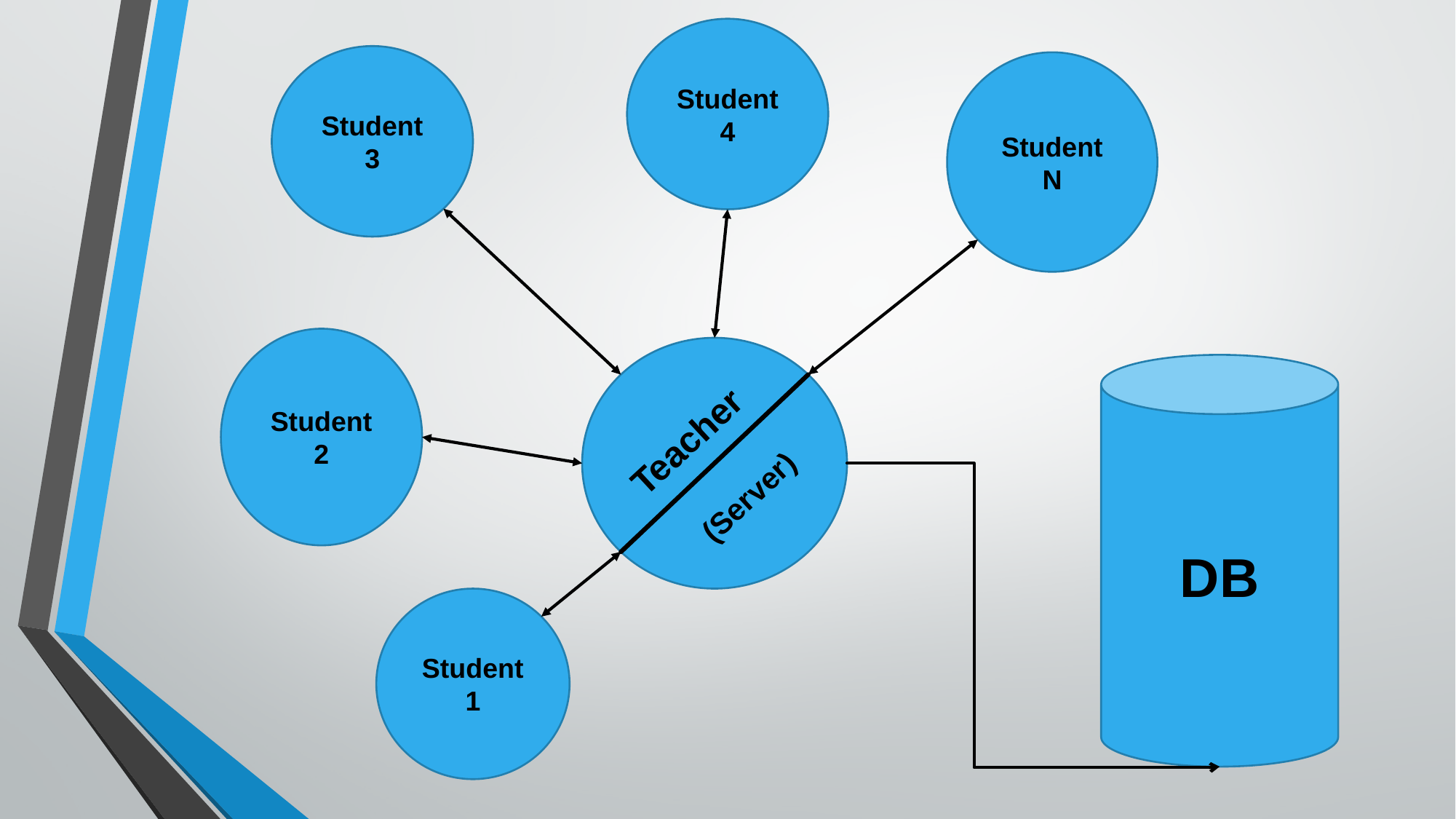

Student 4
Student 3
Student N
Student 2

DB
Teacher
(Server)
Student 1